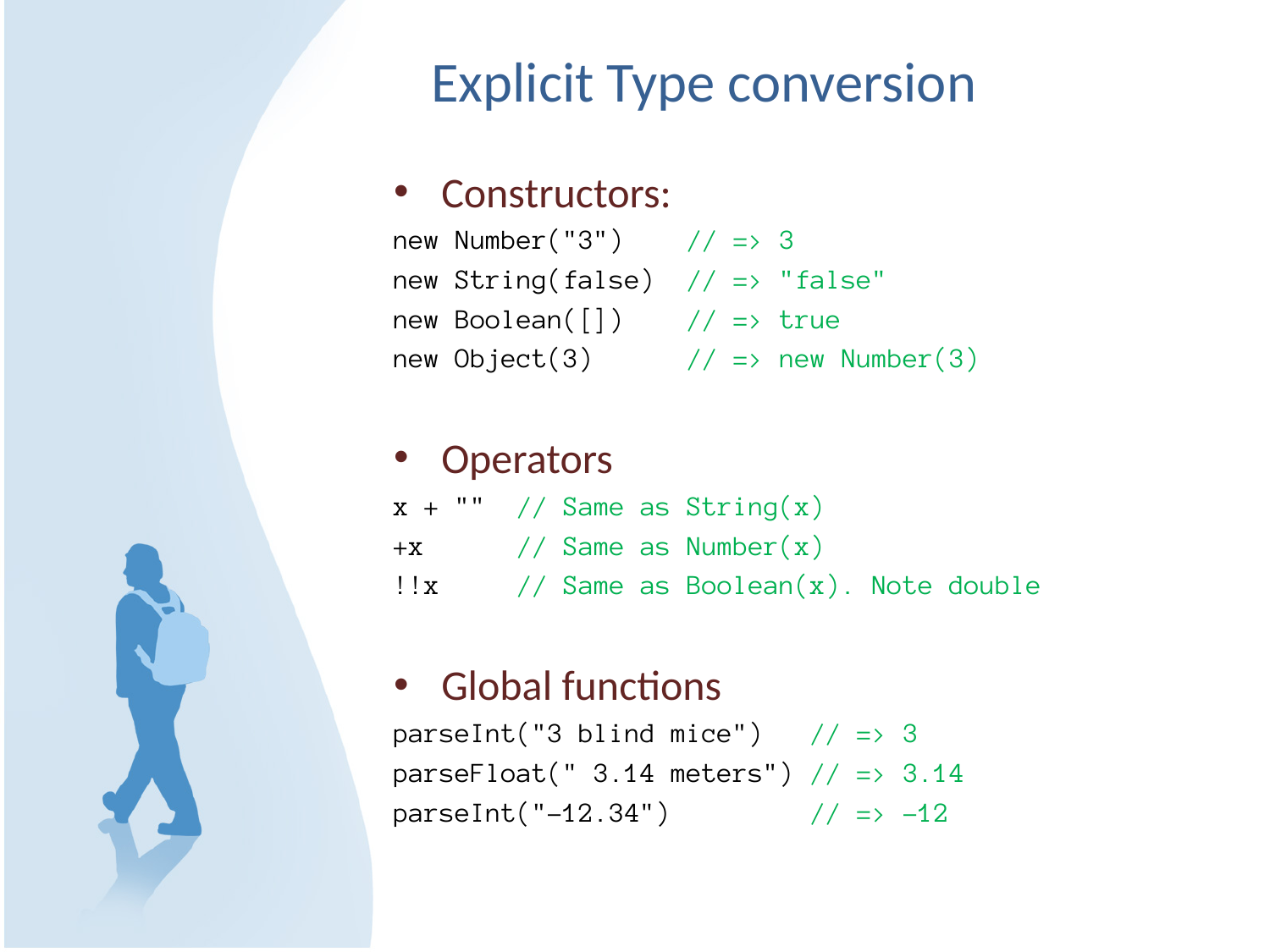

# Explicit Type conversion
Constructors:
new Number("3")    // => 3
new String(false)  // => "false"
new Boolean([])    // => true
new Object(3)      // => new Number(3)

Operators
x + ""  // Same as String(x)
+x      // Same as Number(x)
!!x     // Same as Boolean(x). Note double

Global functions
parseInt("3 blind mice")   // => 3
parseFloat(" 3.14 meters") // => 3.14
parseInt("-12.34")         // => -12